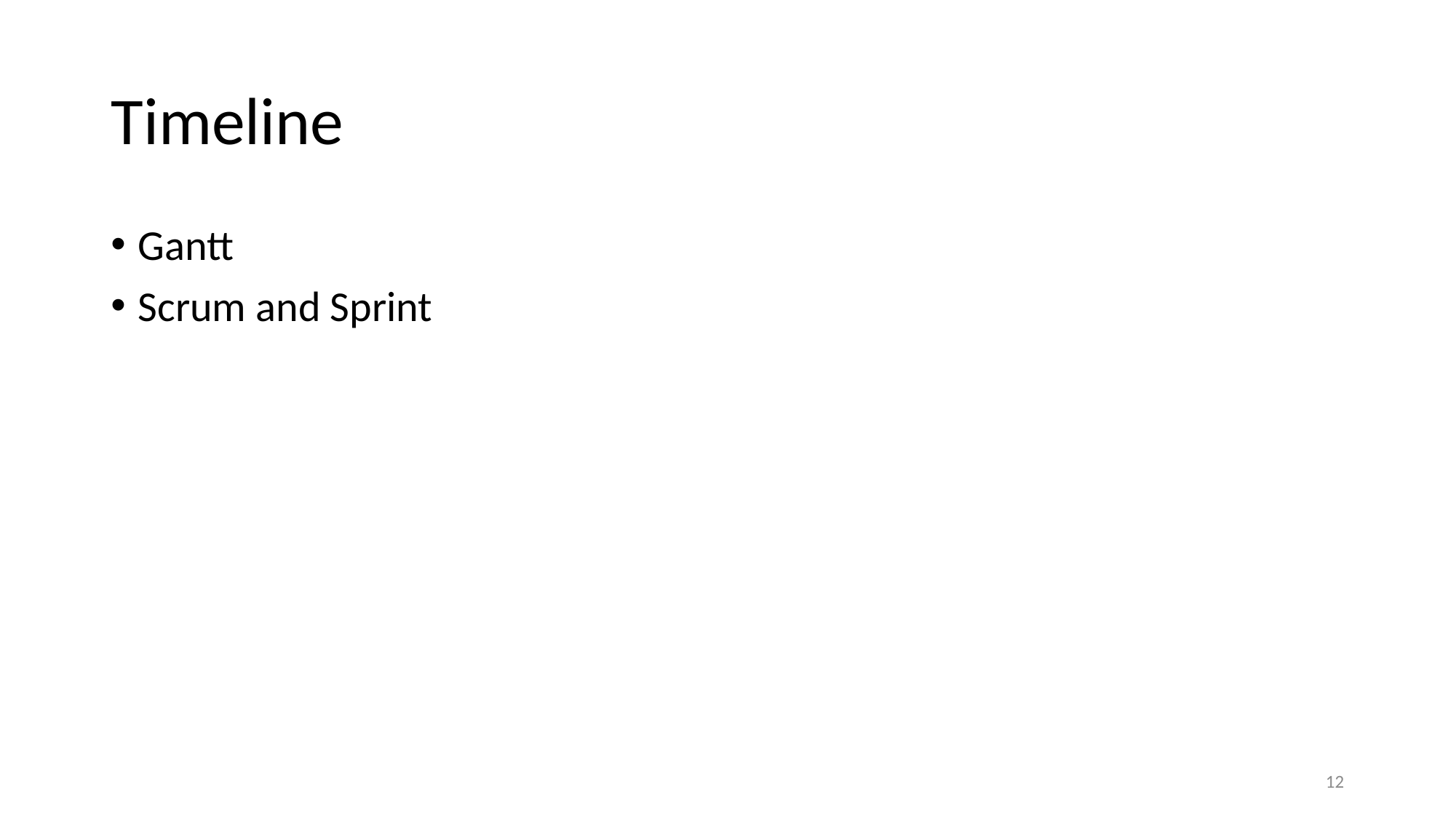

# Timeline
Gantt
Scrum and Sprint
12